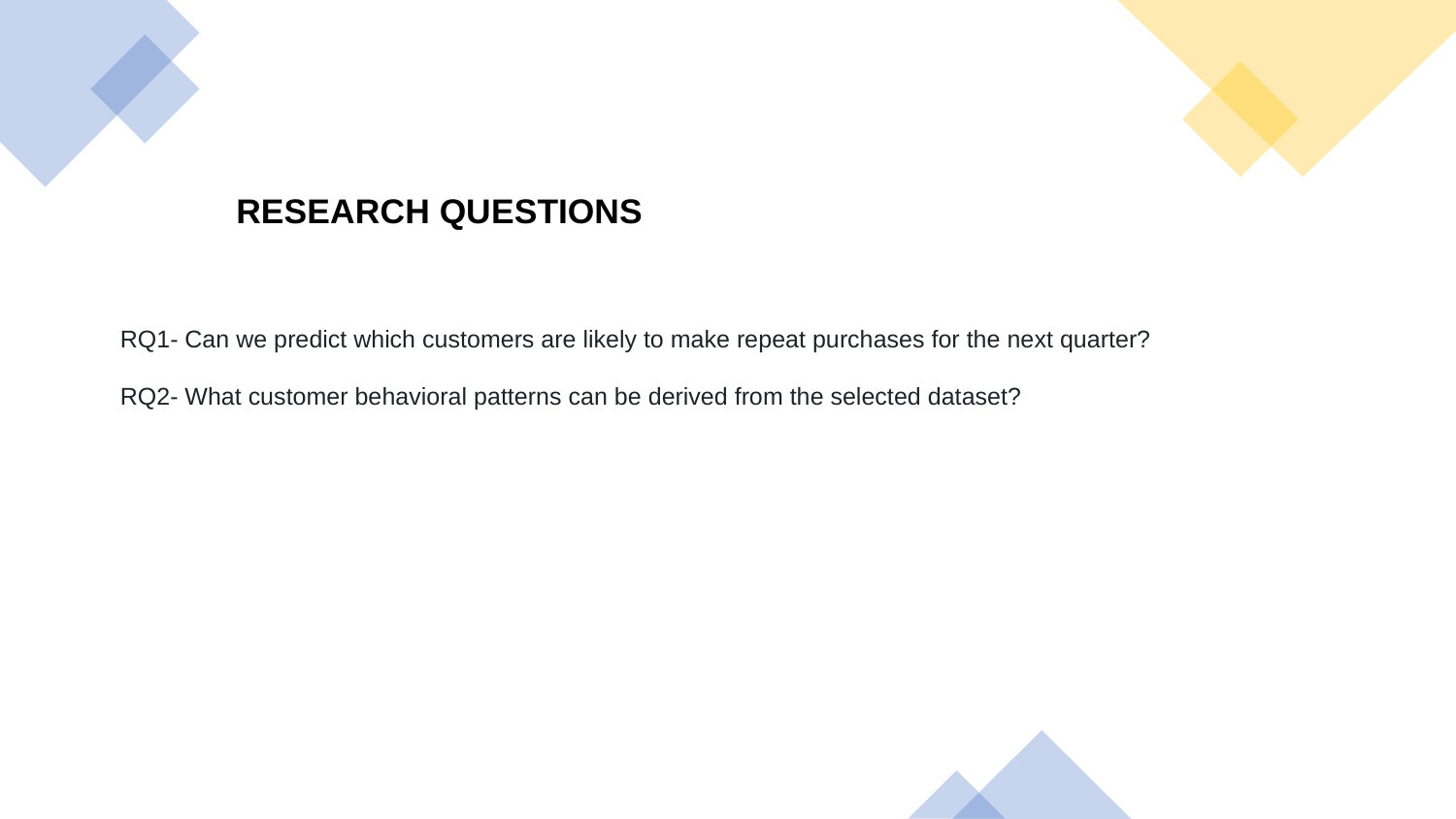

RESEARCH QUESTIONS

RQ1- Can we predict which customers are likely to make repeat purchases for the next quarter?
RQ2- What customer behavioral patterns can be derived from the selected dataset?